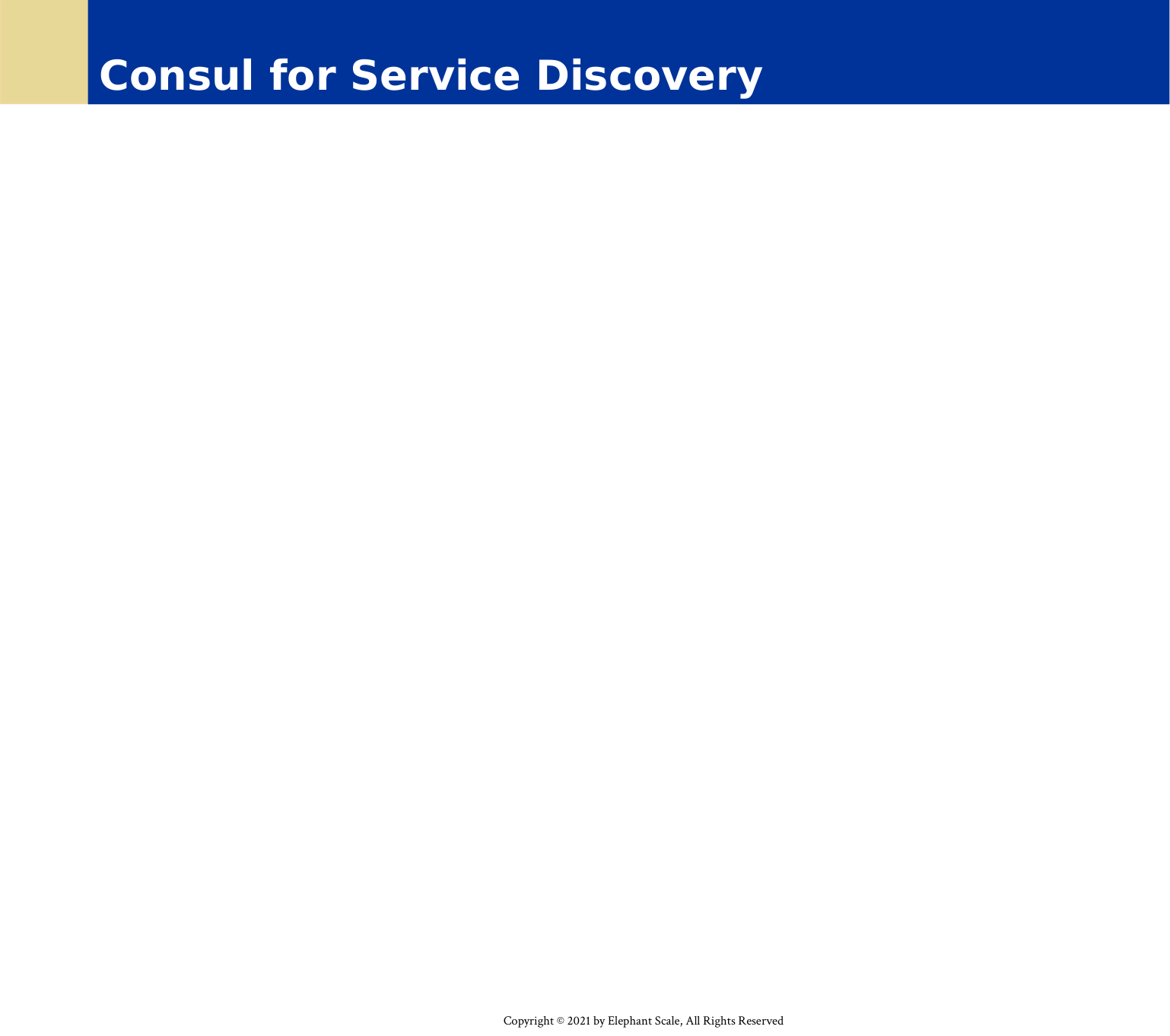

# Consul for Service Discovery

Copyright © 2021 by Elephant Scale, All Rights Reserved